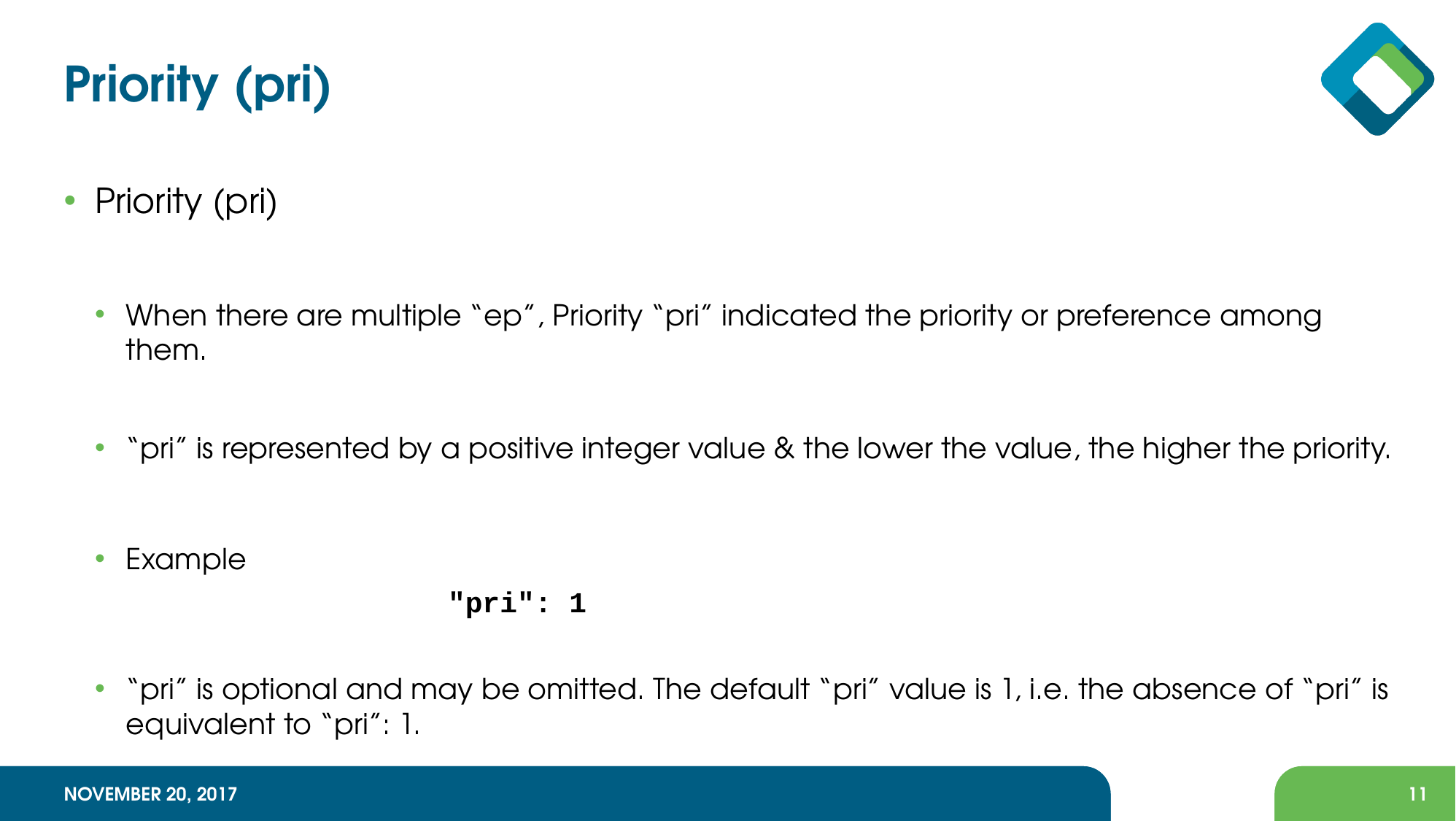

# Priority (pri)
Priority (pri)

When there are multiple “ep”, Priority “pri” indicated the priority or preference among them.

“pri” is represented by a positive integer value & the lower the value, the higher the priority.

Example
                                            "pri": 1

“pri” is optional and may be omitted. The default “pri” value is 1, i.e. the absence of “pri” is equivalent to “pri”: 1.
November 20, 2017
11